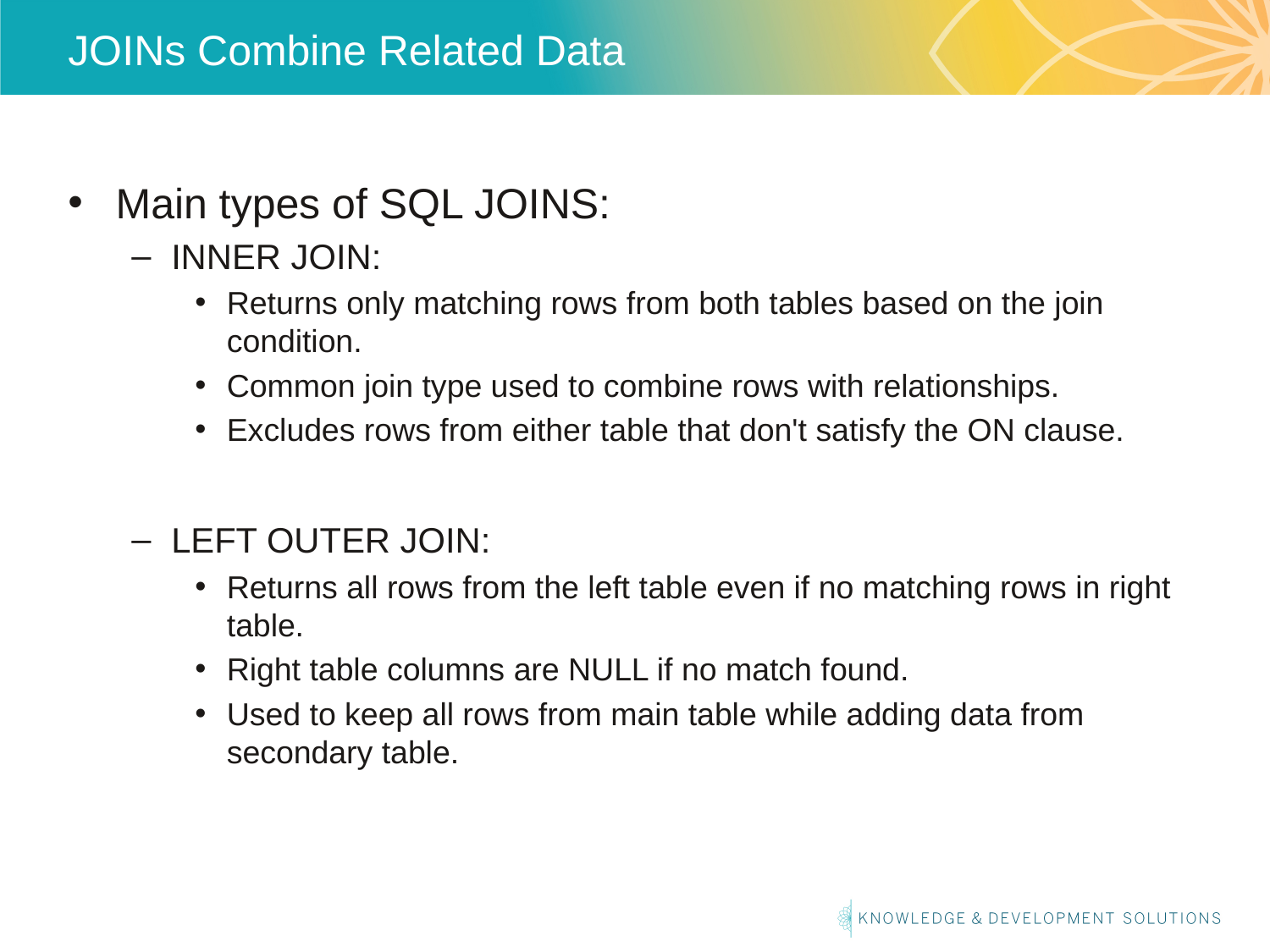

# JOINs Combine Related Data
Main types of SQL JOINS:
INNER JOIN:
Returns only matching rows from both tables based on the join condition.
Common join type used to combine rows with relationships.
Excludes rows from either table that don't satisfy the ON clause.

LEFT OUTER JOIN:
Returns all rows from the left table even if no matching rows in right table.
Right table columns are NULL if no match found.
Used to keep all rows from main table while adding data from secondary table.